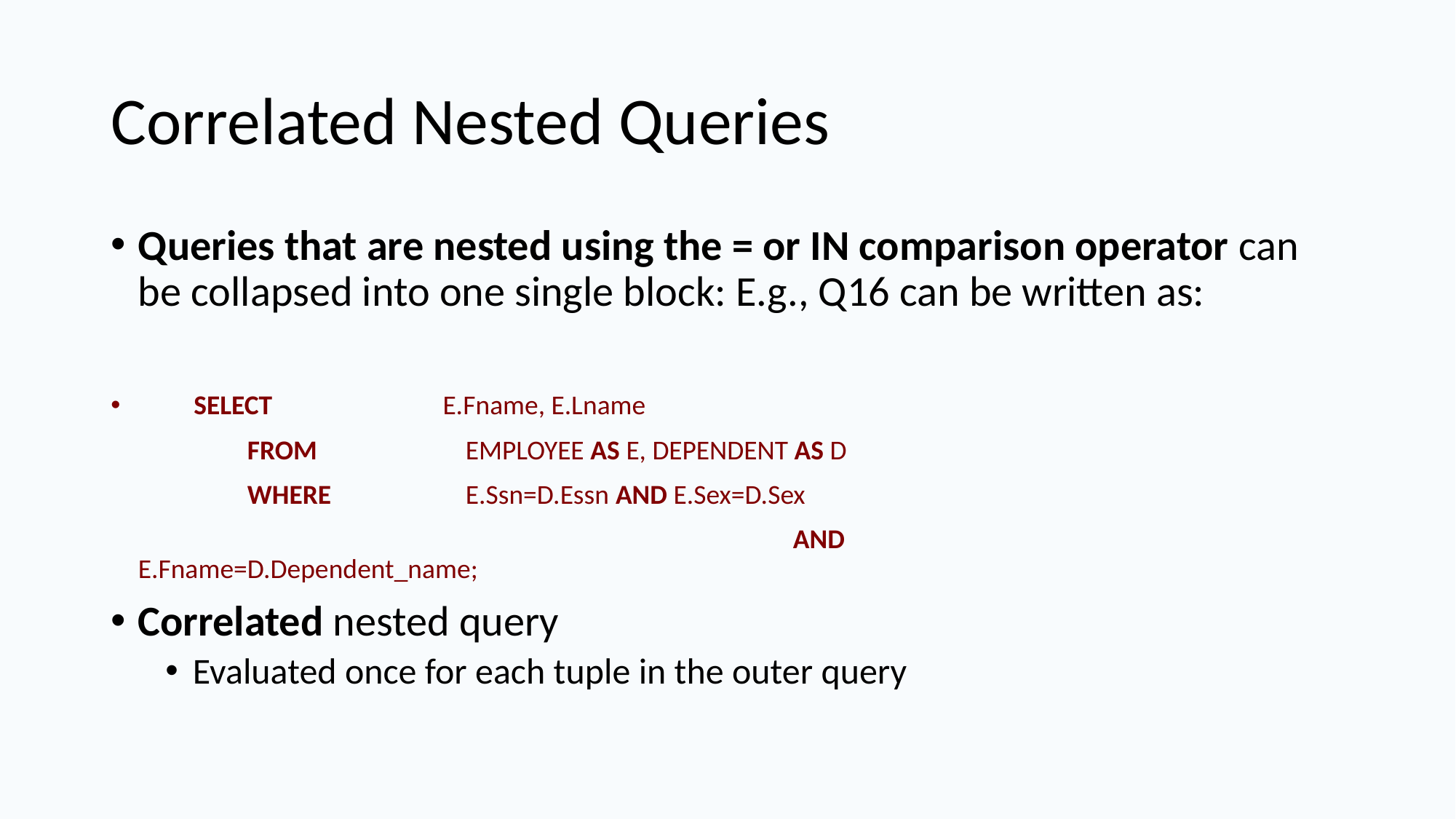

# Correlated Nested Queries
Queries that are nested using the = or IN comparison operator can be collapsed into one single block: E.g., Q16 can be written as:

         SELECT	              E.Fname, E.Lname
		FROM		EMPLOYEE AS E, DEPENDENT AS D
		WHERE		E.Ssn=D.Essn AND E.Sex=D.Sex
							AND 					E.Fname=D.Dependent_name;
Correlated nested query
Evaluated once for each tuple in the outer query